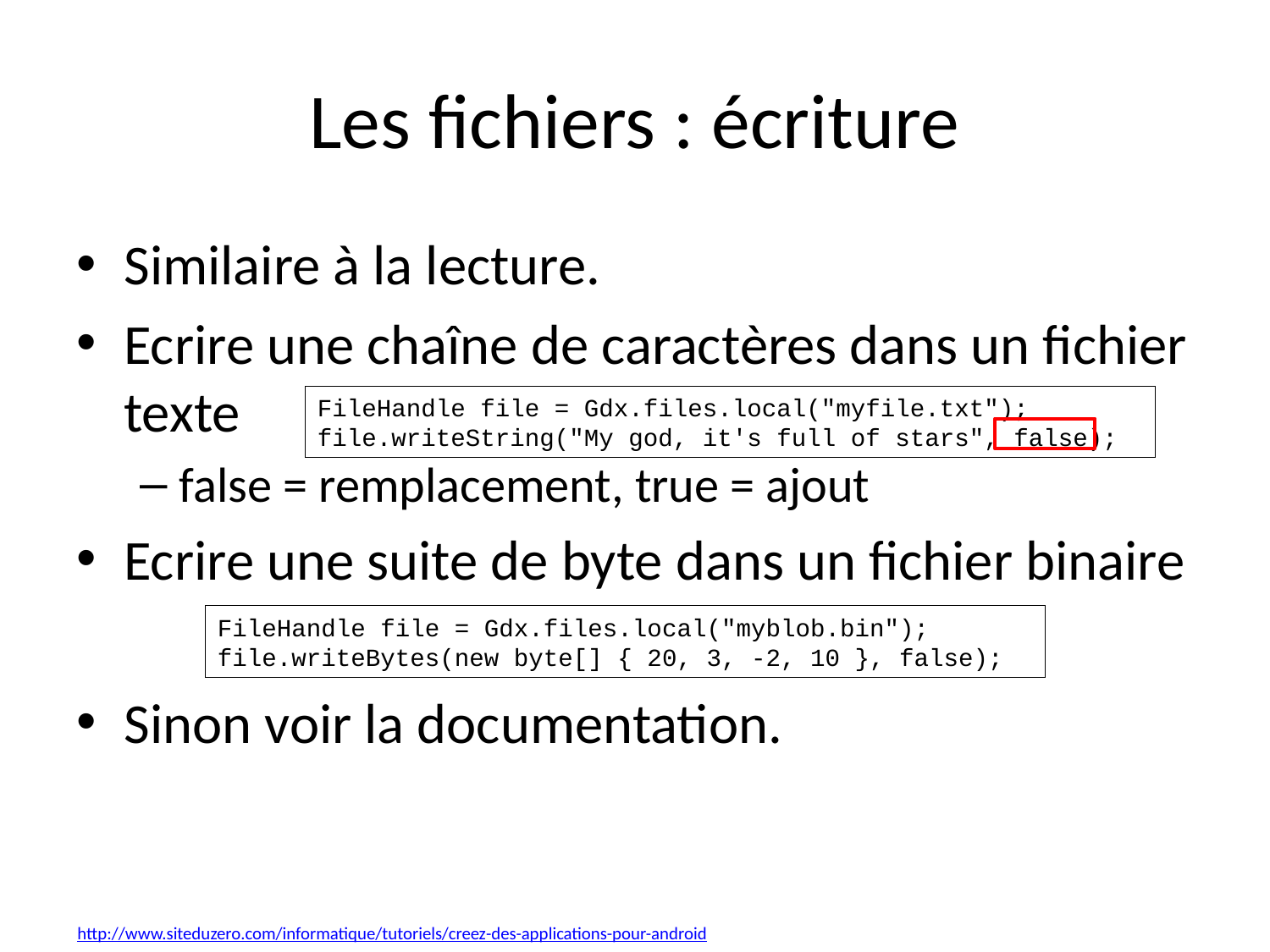

# Les fichiers : écriture
Similaire à la lecture.
Ecrire une chaîne de caractères dans un fichier texte
false = remplacement, true = ajout
Ecrire une suite de byte dans un fichier binaire

Sinon voir la documentation.

FileHandle file = Gdx.files.local("myfile.txt");
file.writeString("My god, it's full of stars", false);

FileHandle file = Gdx.files.local("myblob.bin");
file.writeBytes(new byte[] { 20, 3, -2, 10 }, false);